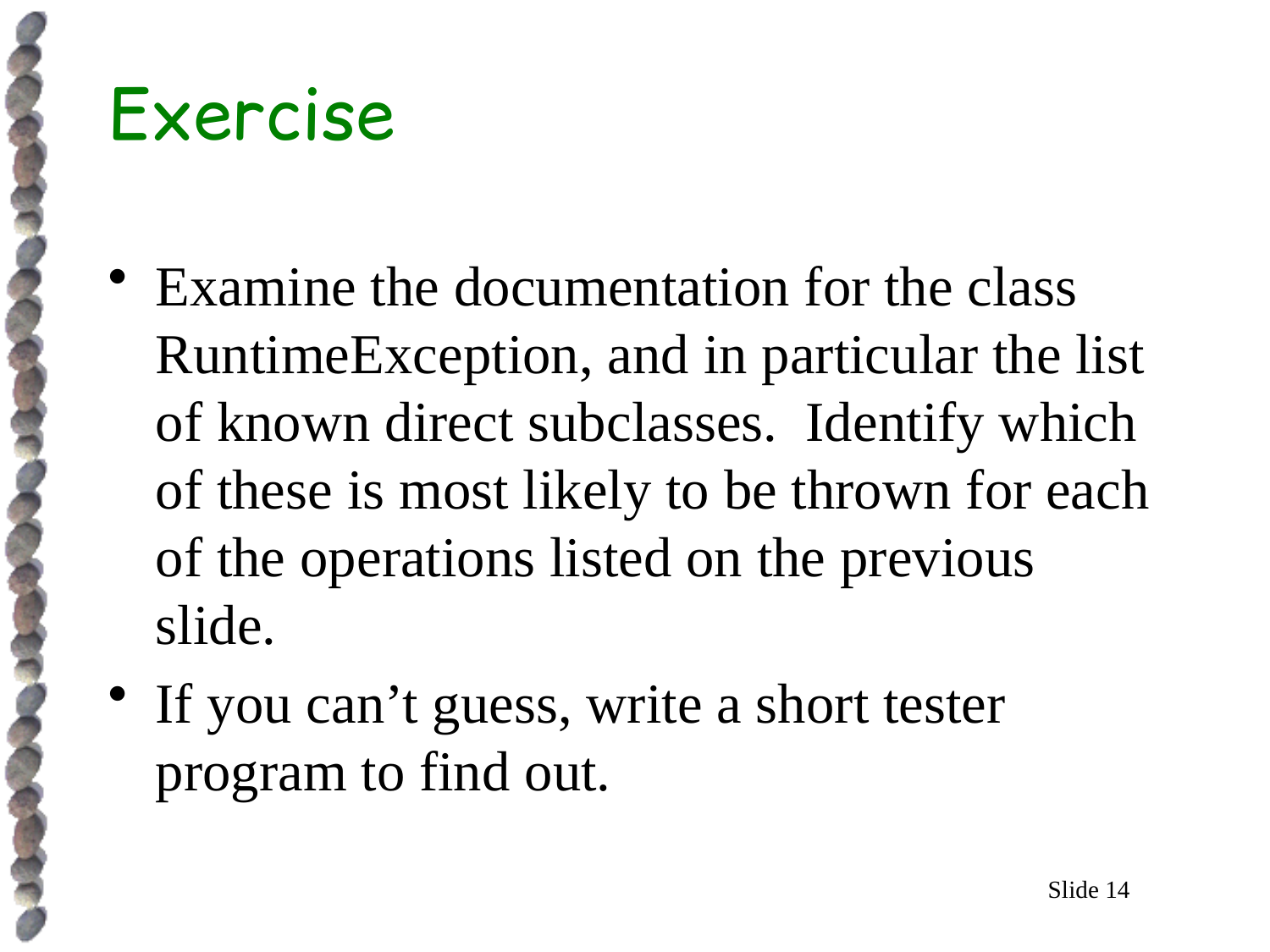

# Exercise
Examine the documentation for the class RuntimeException, and in particular the list of known direct subclasses.  Identify which of these is most likely to be thrown for each of the operations listed on the previous slide.
If you can’t guess, write a short tester program to find out.
Slide 14